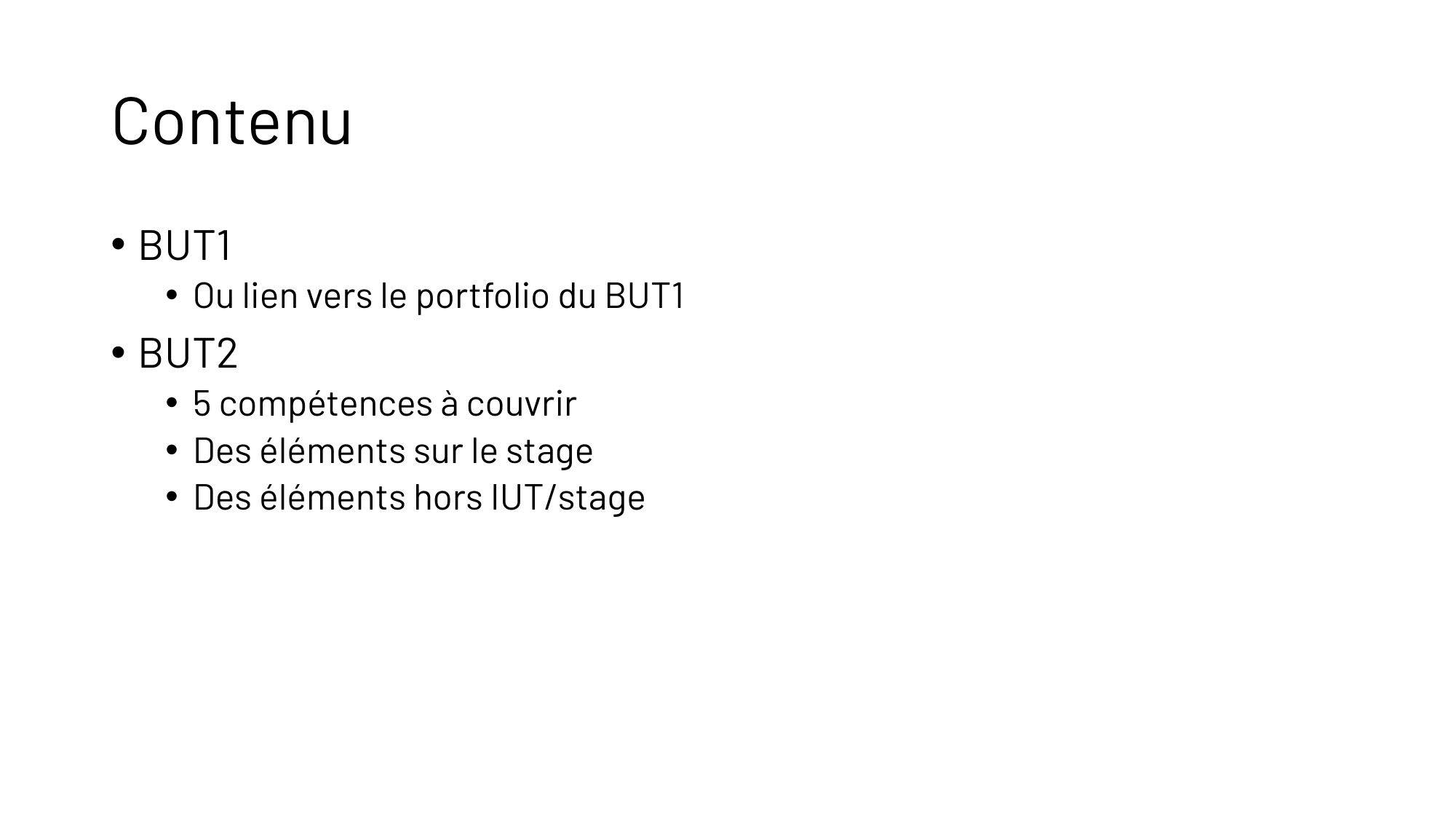

# Contenu
BUT1
Ou lien vers le portfolio du BUT1
BUT2
5 compétences à couvrir
Des éléments sur le stage
Des éléments hors IUT/stage